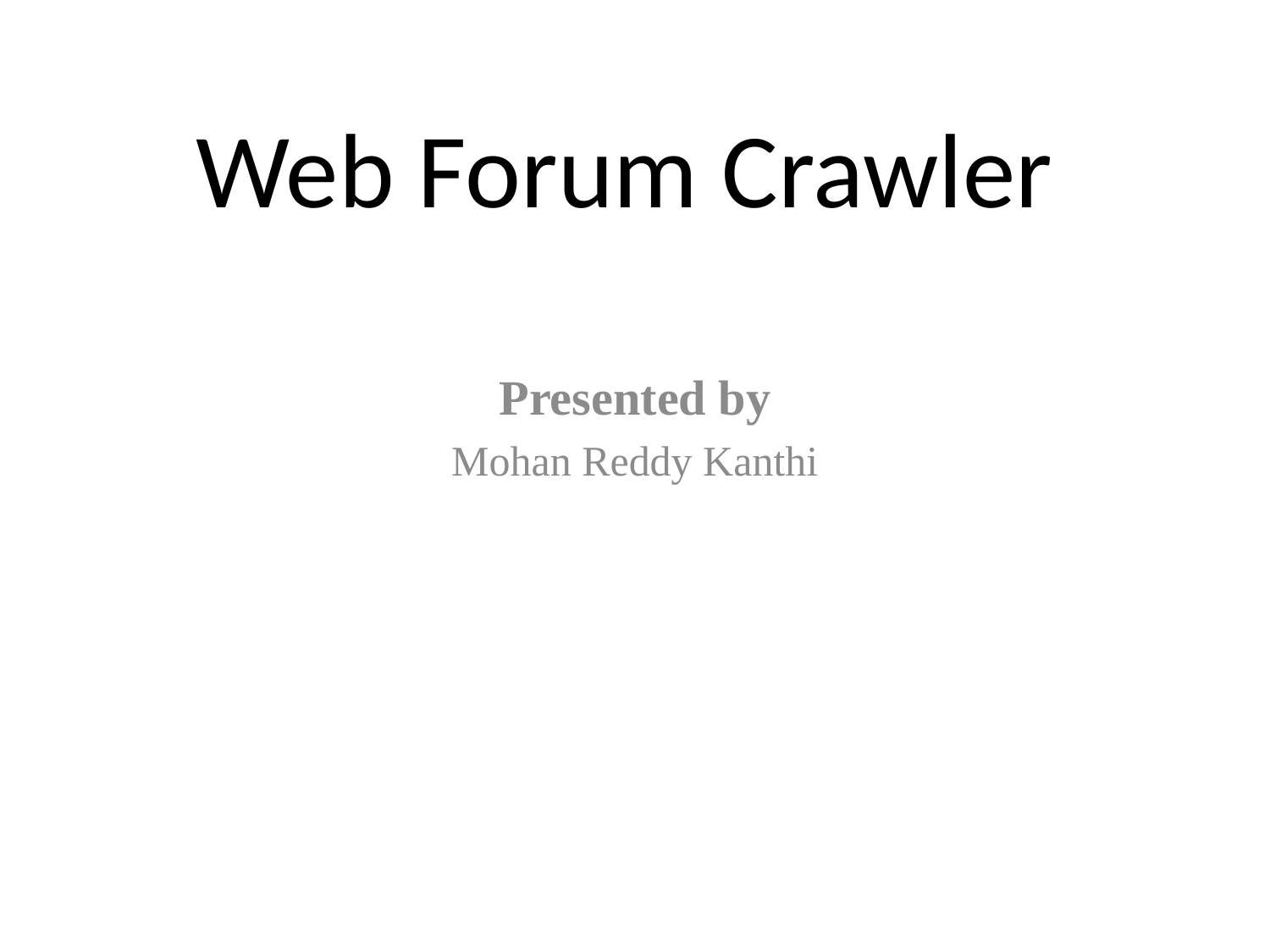

# Web Forum Crawler
Presented by
Mohan Reddy Kanthi